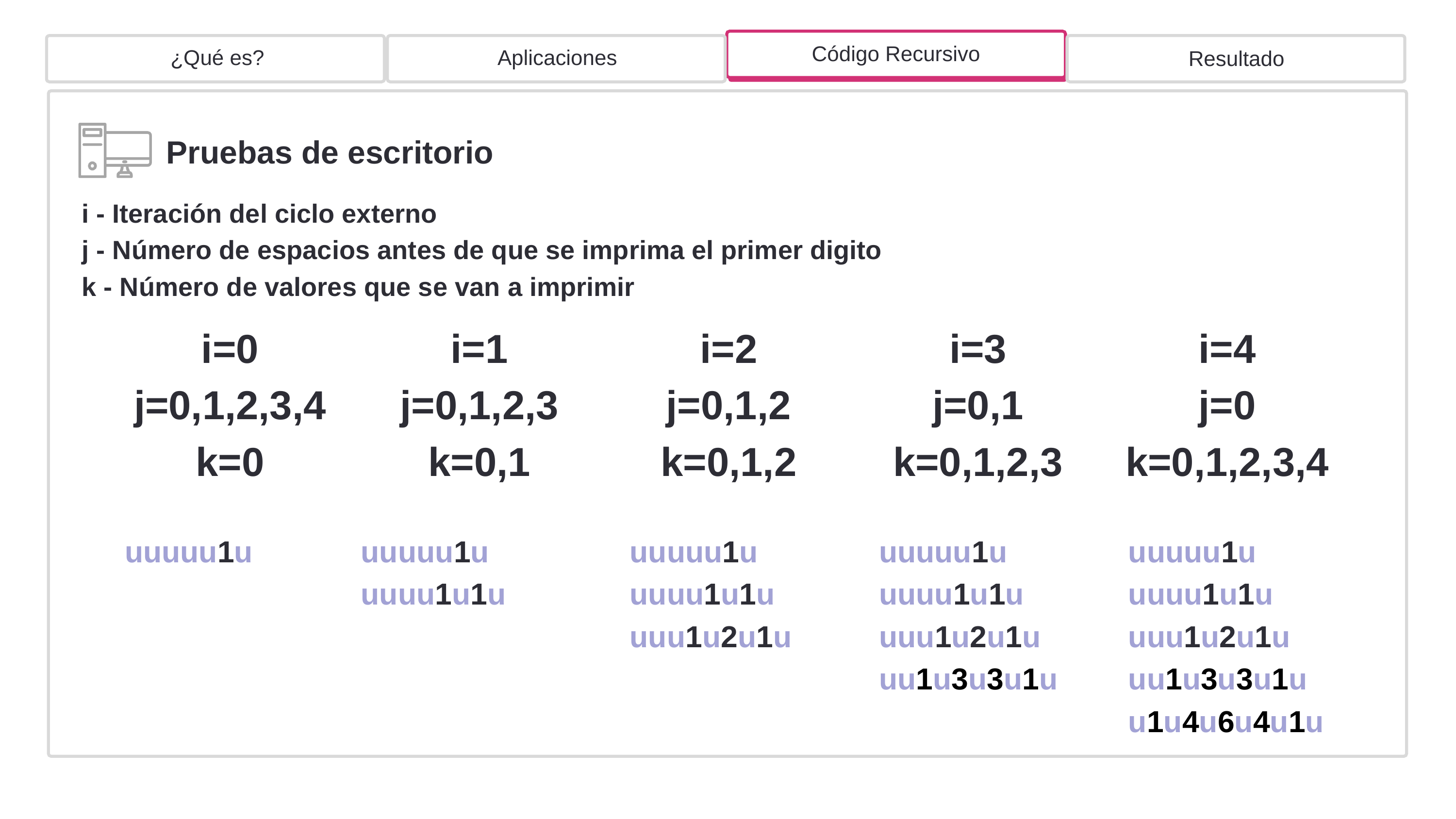

Código Recursivo
¿Qué es?
Aplicaciones
Resultado

 Coeficientes: 1, 3, 3, 1 (fila 3).

Pruebas de escritorio
i - Iteración del ciclo externo
j - Número de espacios antes de que se imprima el primer digito
k - Número de valores que se van a imprimir
i=0
j=0,1,2,3,4
k=0
i=1
j=0,1,2,3
k=0,1
i=2
j=0,1,2
k=0,1,2
i=3
j=0,1
k=0,1,2,3
i=4
j=0
k=0,1,2,3,4
uuuuu1u
uuuuu1u
uuuu1u1u
uuuuu1u
uuuu1u1u
uuu1u2u1u
uuuuu1u
uuuu1u1u
uuu1u2u1u
uu1u3u3u1u
uuuuu1u
uuuu1u1u
uuu1u2u1u
uu1u3u3u1u
u1u4u6u4u1u